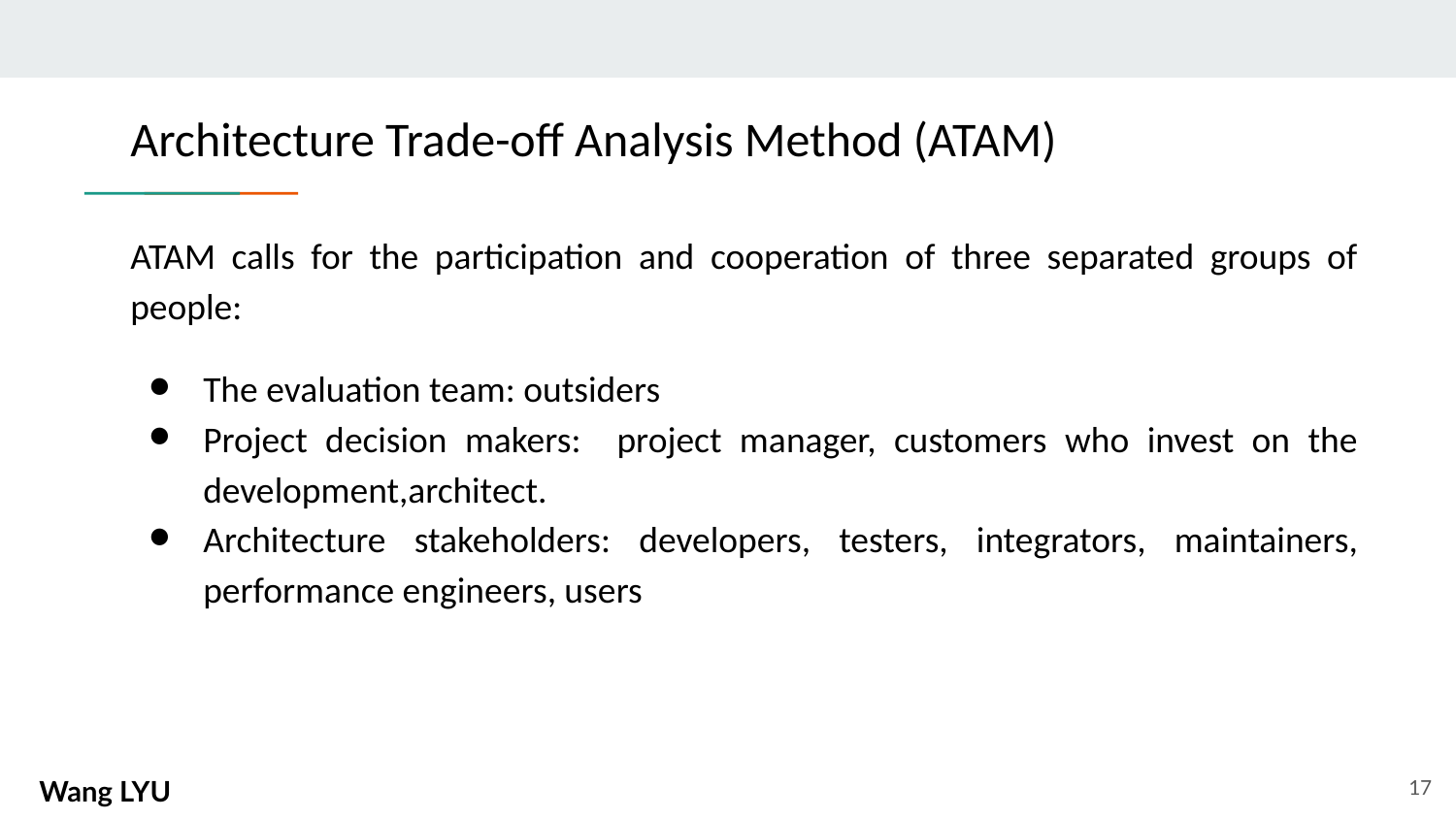

# Architecture Trade-off Analysis Method (ATAM)

ATAM calls for the participation and cooperation of three separated groups of people:
The evaluation team: outsiders
Project decision makers:  project manager, customers who invest on the development,architect.
Architecture stakeholders: developers, testers, integrators, maintainers, performance engineers, users
17
Wang LYU